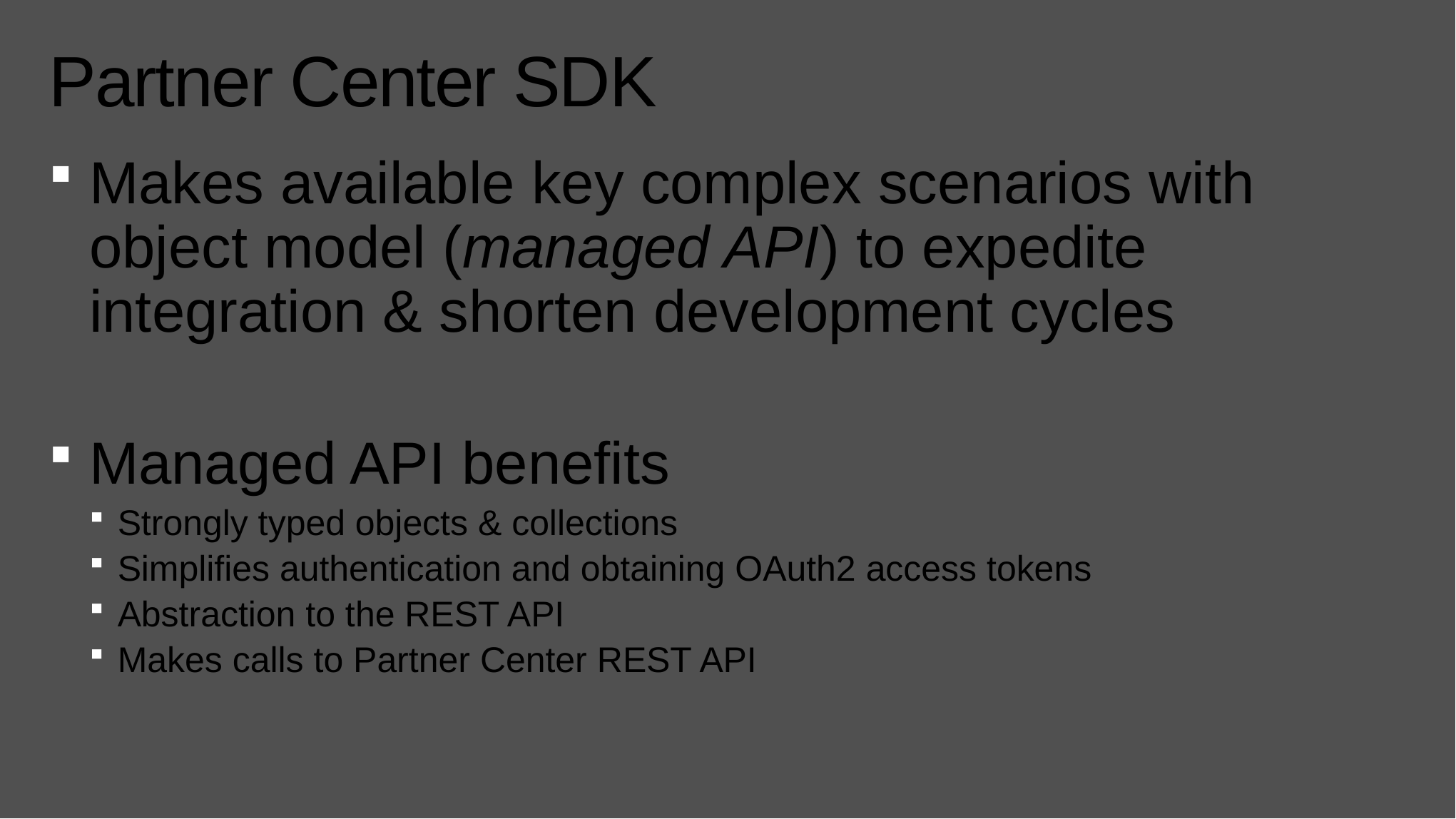

# Partner Center SDK
Makes available key complex scenarios with object model (managed API) to expedite integration & shorten development cycles

Managed API benefits
Strongly typed objects & collections
Simplifies authentication and obtaining OAuth2 access tokens
Abstraction to the REST API
Makes calls to Partner Center REST API